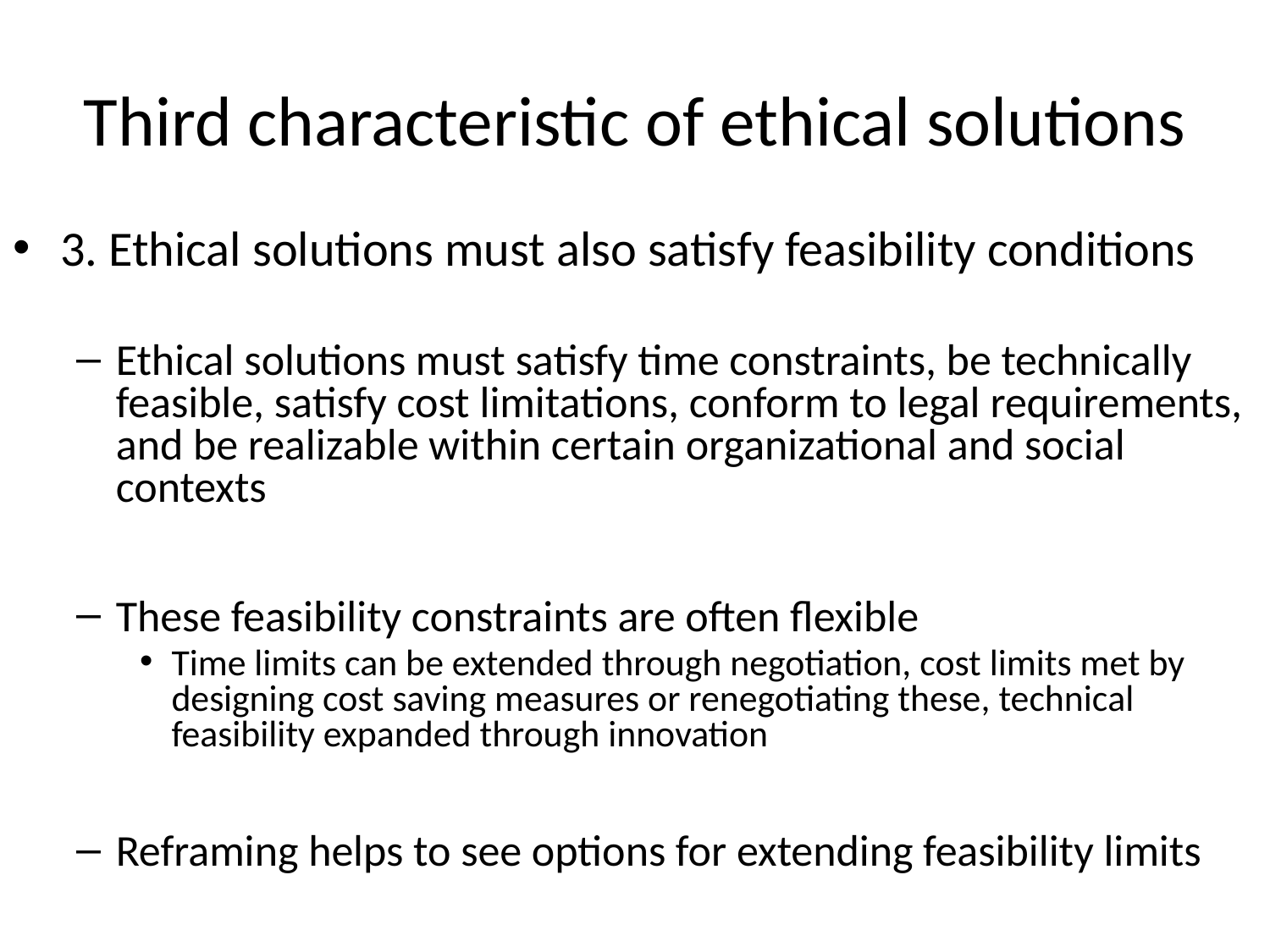

# Third characteristic of ethical solutions
3. Ethical solutions must also satisfy feasibility conditions

Ethical solutions must satisfy time constraints, be technically feasible, satisfy cost limitations, conform to legal requirements, and be realizable within certain organizational and social contexts

These feasibility constraints are often flexible
Time limits can be extended through negotiation, cost limits met by designing cost saving measures or renegotiating these, technical feasibility expanded through innovation

Reframing helps to see options for extending feasibility limits